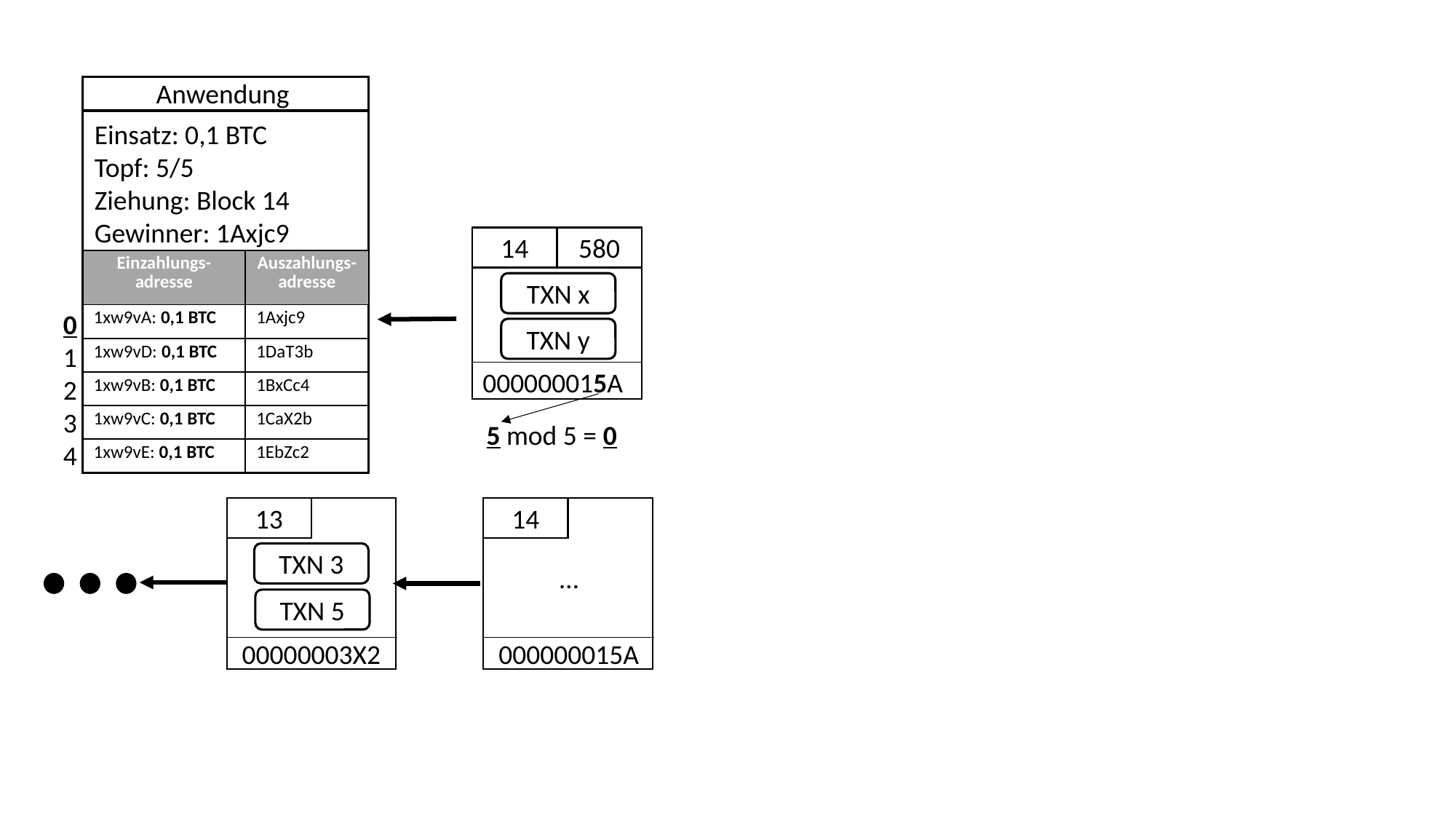

Anwendung

Einsatz: 0,1 BTC
Topf: 5/5
Ziehung: Block 14
Gewinner: 1Axjc9
14
580

| Einzahlungs-adresse | Auszahlungs-adresse |
| --- | --- |
| 1xw9vA: 0,1 BTC | 1Axjc9 |
| 1xw9vD: 0,1 BTC | 1DaT3b |
| 1xw9vB: 0,1 BTC | 1BxCc4 |
| 1xw9vC: 0,1 BTC | 1CaX2b |
| 1xw9vE: 0,1 BTC | 1EbZc2 |
TXN x
0
1
2
3
4
TXN y
000000015A
5 mod 5 = 0

14

13
TXN 3
…

TXN 5
000000015A
00000003X2